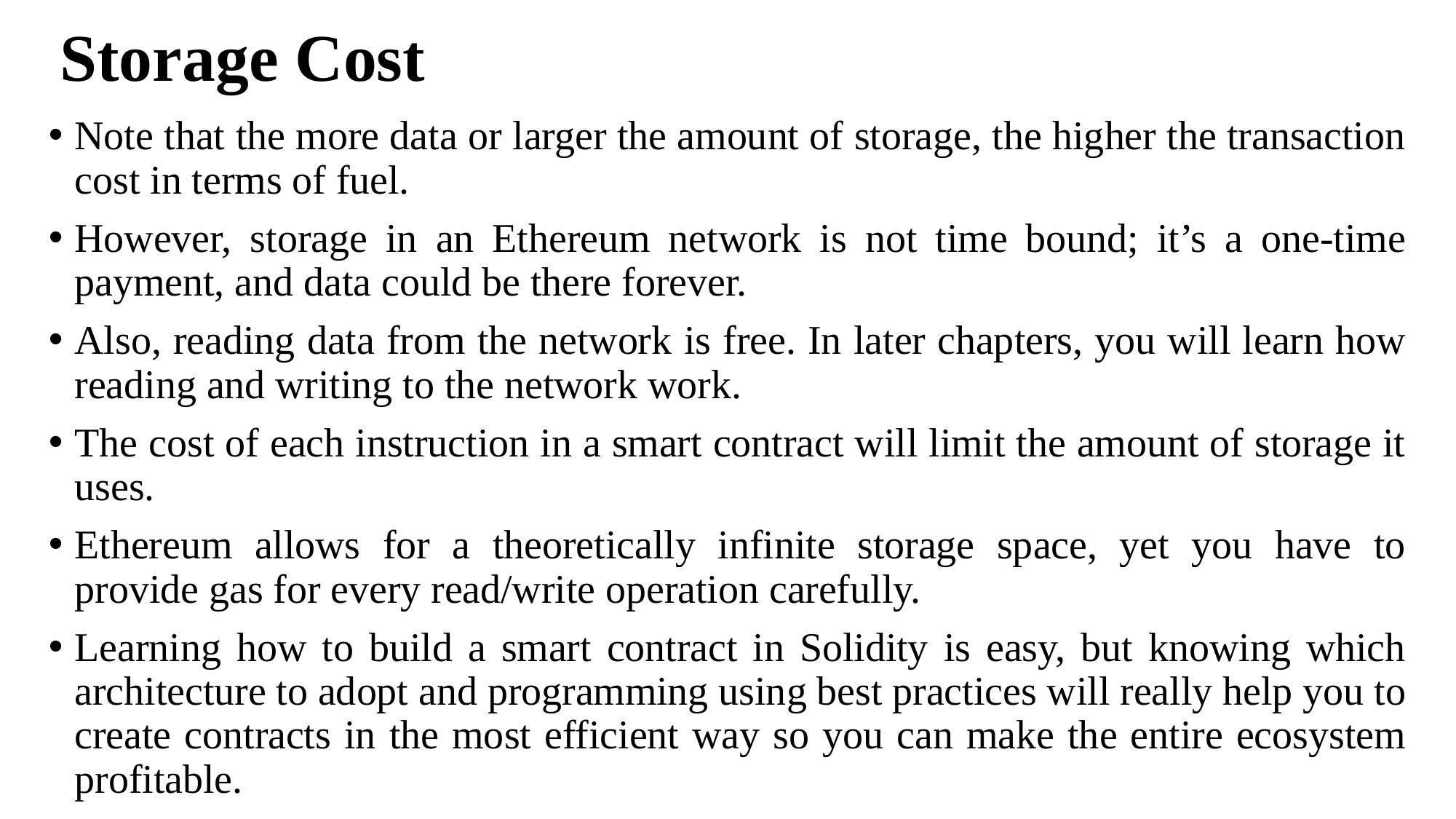

# Storage Cost
Note that the more data or larger the amount of storage, the higher the transaction cost in terms of fuel.
However, storage in an Ethereum network is not time bound; it’s a one-time payment, and data could be there forever.
Also, reading data from the network is free. In later chapters, you will learn how reading and writing to the network work.
The cost of each instruction in a smart contract will limit the amount of storage it uses.
Ethereum allows for a theoretically infinite storage space, yet you have to provide gas for every read/write operation carefully.
Learning how to build a smart contract in Solidity is easy, but knowing which architecture to adopt and programming using best practices will really help you to create contracts in the most efficient way so you can make the entire ecosystem profitable.